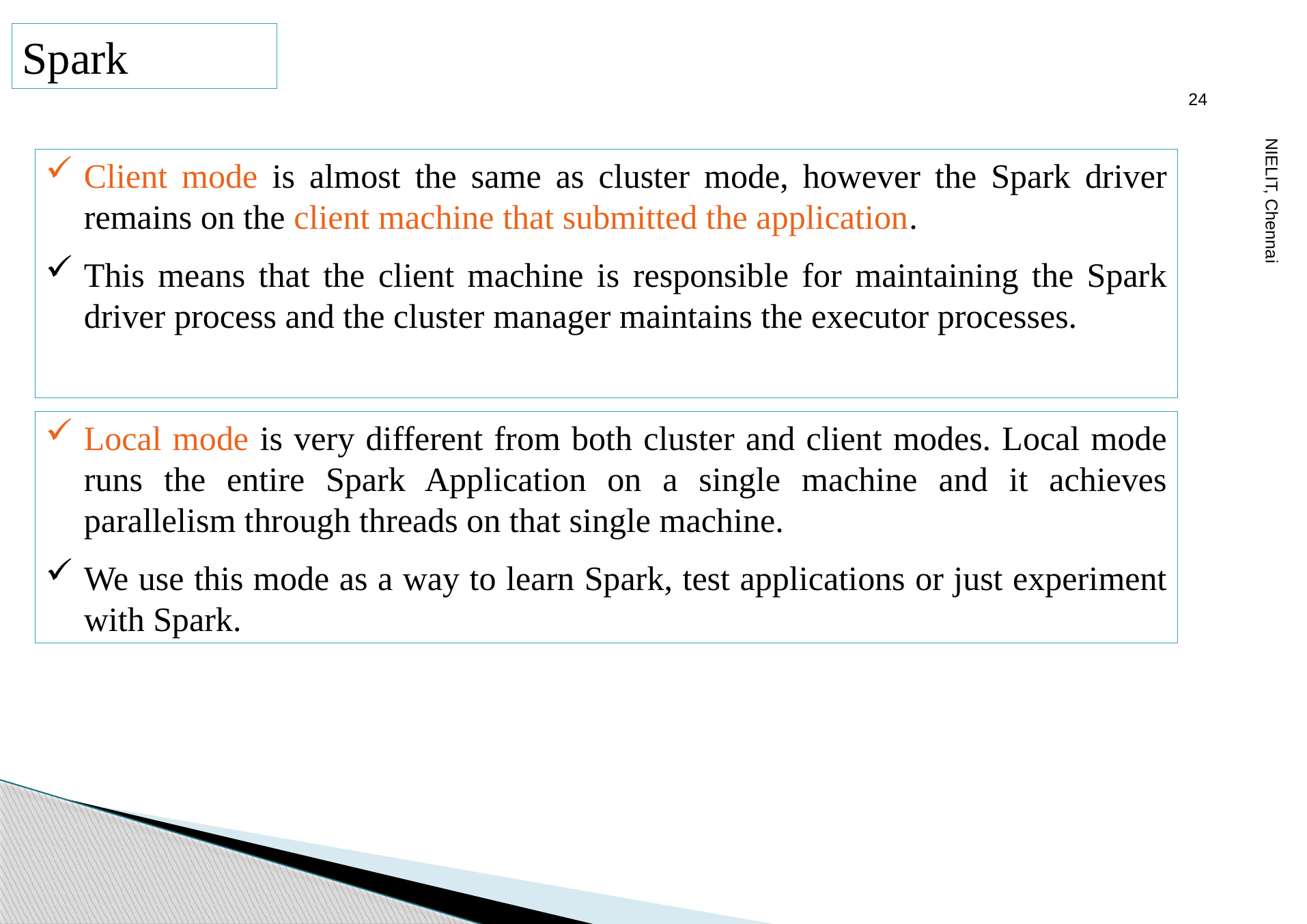

24
Spark
Client mode is almost the same as cluster mode, however the Spark driver remains on the client machine that submitted the application.
This means that the client machine is responsible for maintaining the Spark driver process and the cluster manager maintains the executor processes.

NIELIT, Chennai
Local mode is very different from both cluster and client modes. Local mode runs the entire Spark Application on a single machine and it achieves parallelism through threads on that single machine.
We use this mode as a way to learn Spark, test applications or just experiment with Spark.